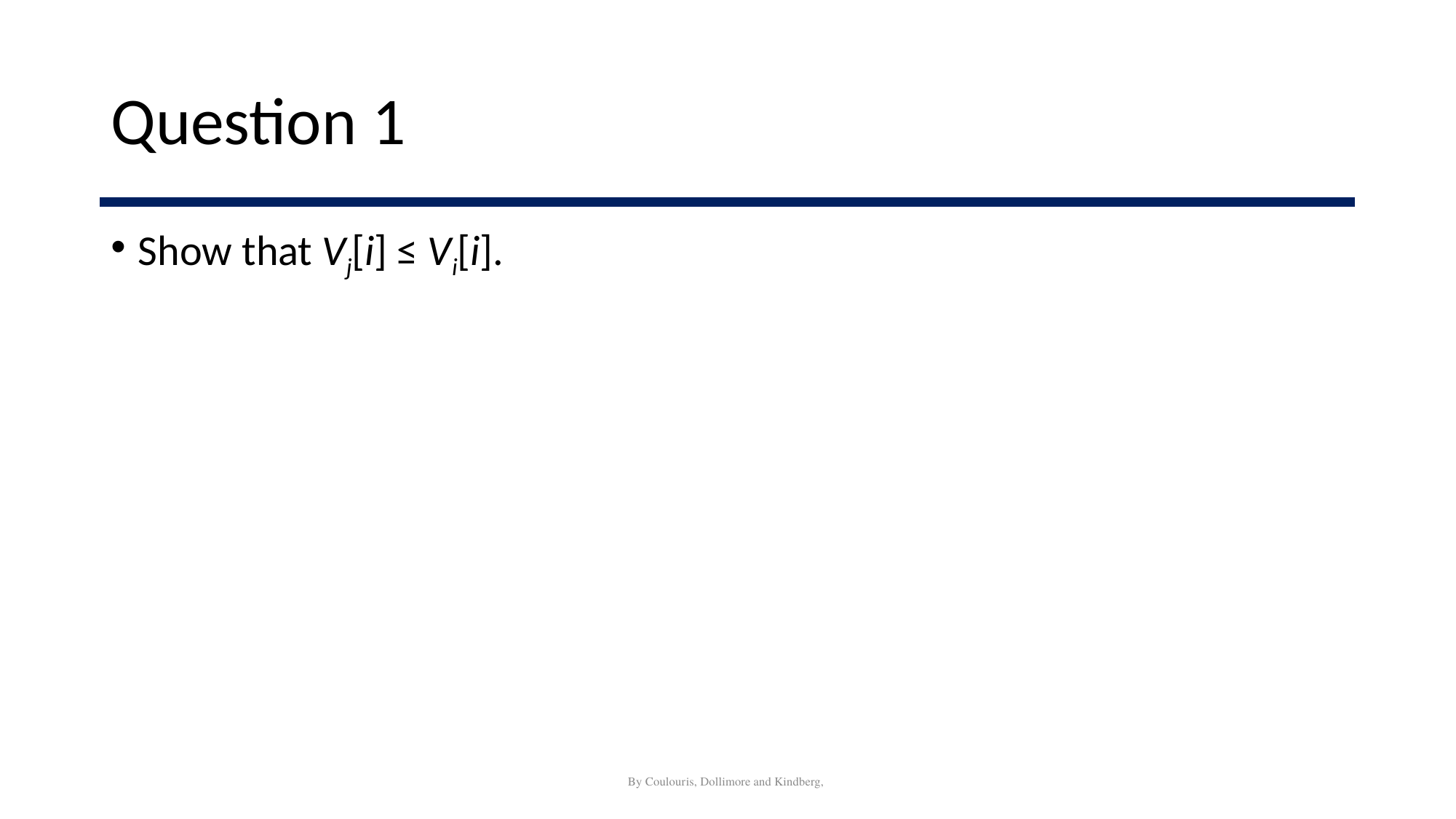

# Question 1
Show that Vj[i] ≤ Vi[i].

By Coulouris, Dollimore and Kindberg,